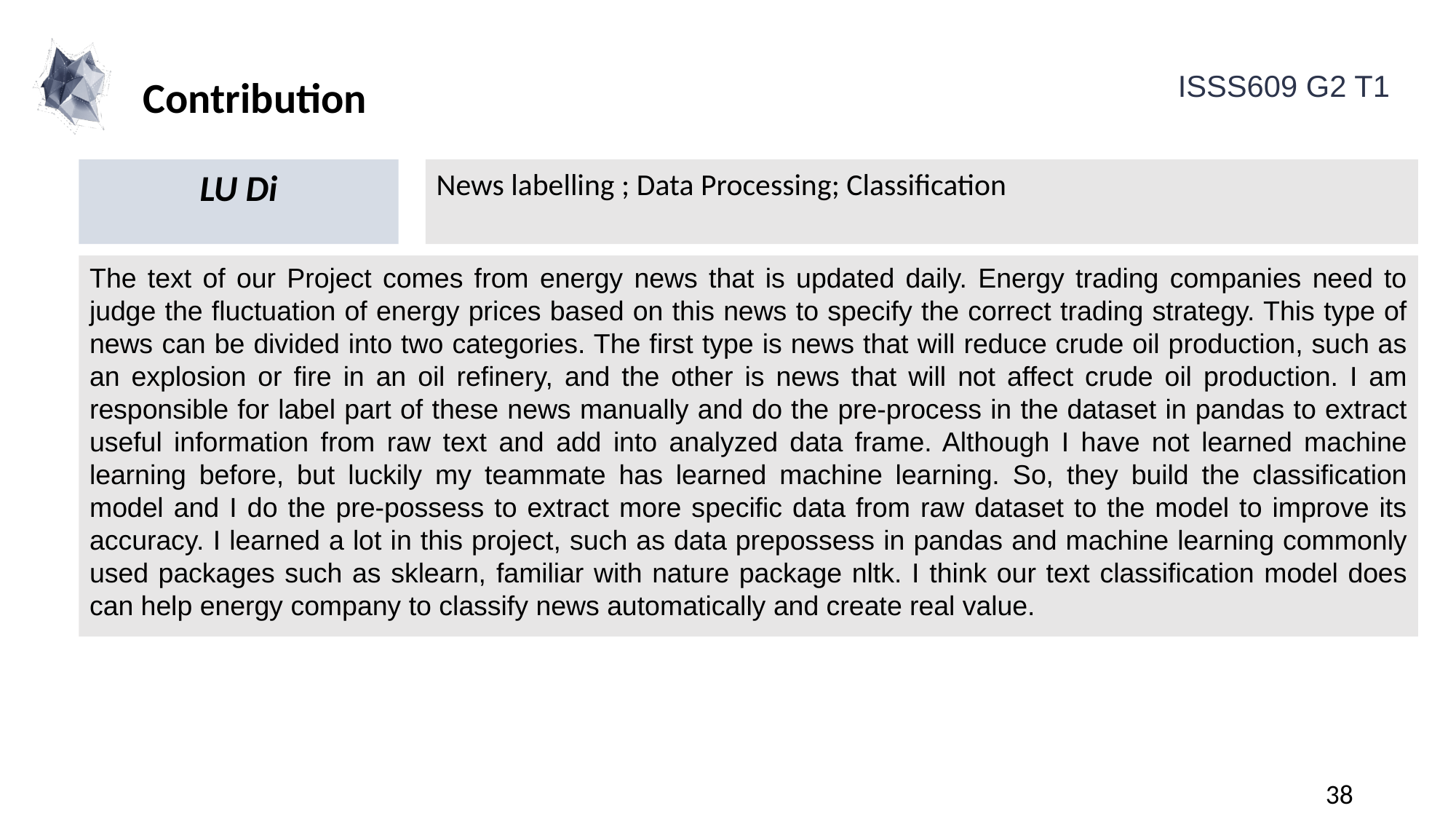

Contribution
News labelling ; Data Processing; Classification

LU Di
The text of our Project comes from energy news that is updated daily. Energy trading companies need to judge the fluctuation of energy prices based on this news to specify the correct trading strategy. This type of news can be divided into two categories. The first type is news that will reduce crude oil production, such as an explosion or fire in an oil refinery, and the other is news that will not affect crude oil production. I am responsible for label part of these news manually and do the pre-process in the dataset in pandas to extract useful information from raw text and add into analyzed data frame. Although I have not learned machine learning before, but luckily my teammate has learned machine learning. So, they build the classification model and I do the pre-possess to extract more specific data from raw dataset to the model to improve its accuracy. I learned a lot in this project, such as data prepossess in pandas and machine learning commonly used packages such as sklearn, familiar with nature package nltk. I think our text classification model does can help energy company to classify news automatically and create real value.

38